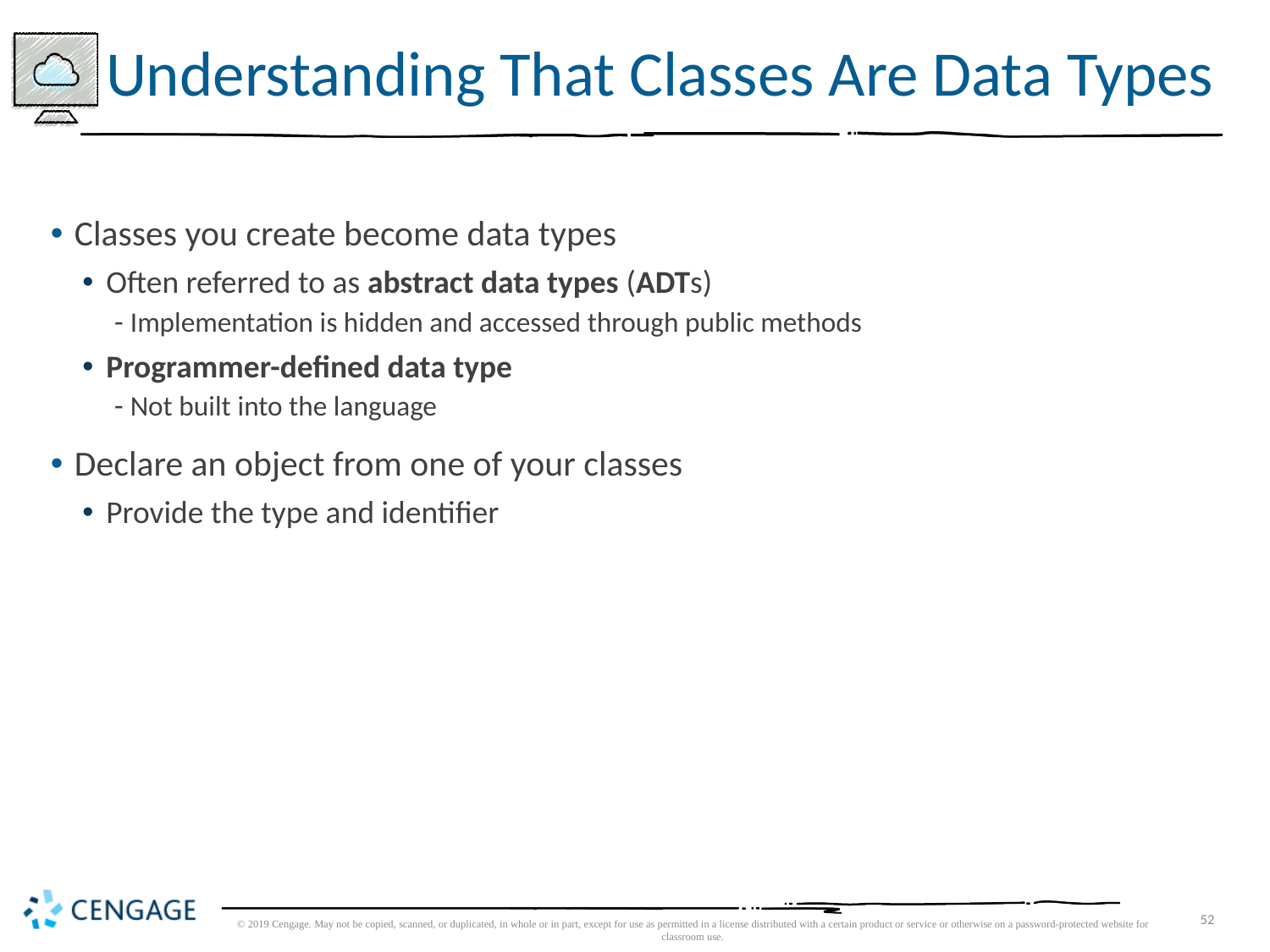

# Understanding That Classes Are Data Types
Classes you create become data types
Often referred to as abstract data types (ADTs)
Implementation is hidden and accessed through public methods
Programmer-defined data type
Not built into the language
Declare an object from one of your classes
Provide the type and identifier
© 2019 Cengage. May not be copied, scanned, or duplicated, in whole or in part, except for use as permitted in a license distributed with a certain product or service or otherwise on a password-protected website for classroom use.